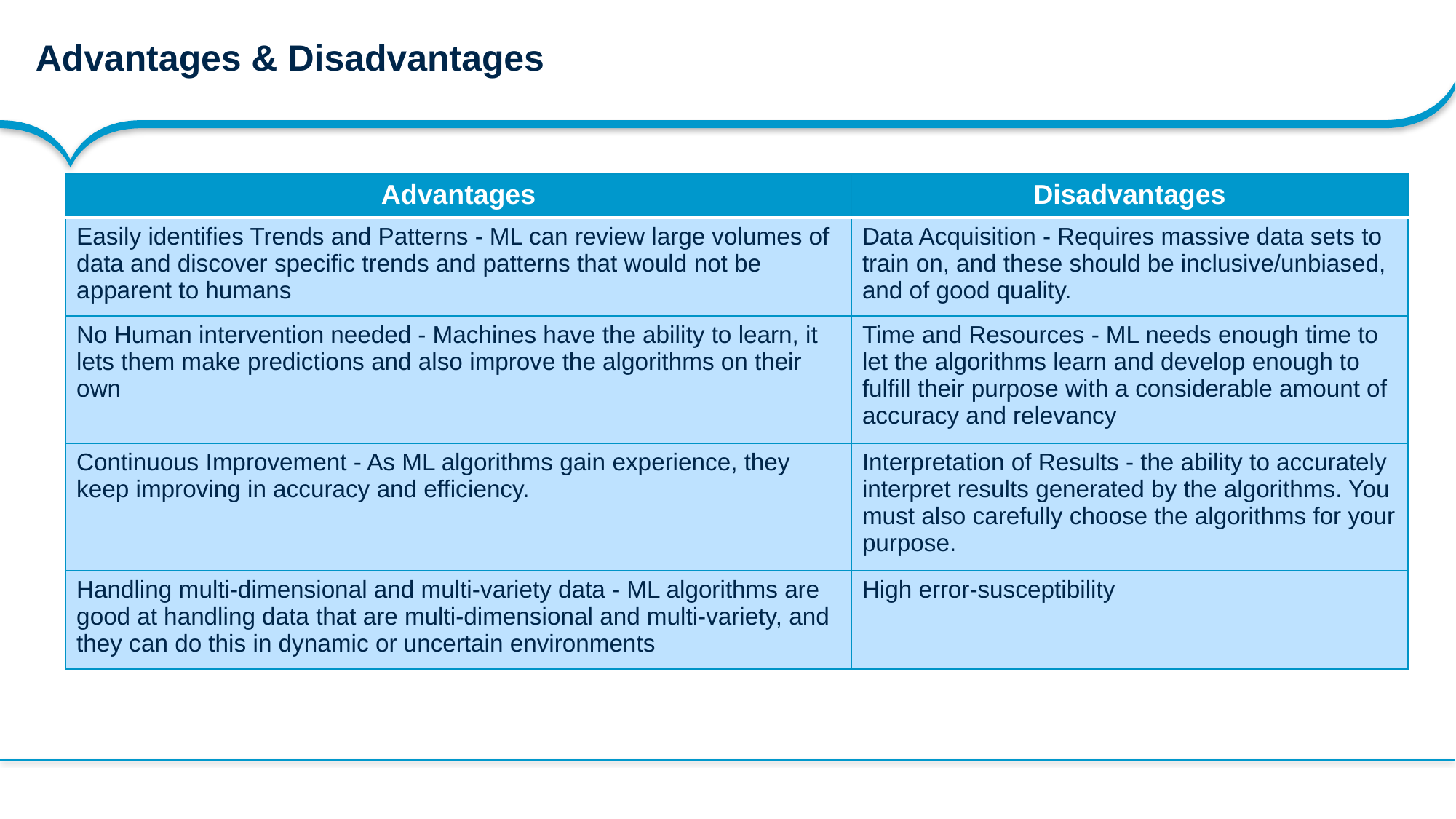

# Advantages & Disadvantages
| Advantages | Disadvantages |
| --- | --- |
| Easily identifies Trends and Patterns - ML can review large volumes of data and discover specific trends and patterns that would not be apparent to humans | Data Acquisition - Requires massive data sets to train on, and these should be inclusive/unbiased, and of good quality. |
| No Human intervention needed - Machines have the ability to learn, it lets them make predictions and also improve the algorithms on their own | Time and Resources - ML needs enough time to let the algorithms learn and develop enough to fulfill their purpose with a considerable amount of accuracy and relevancy |
| Continuous Improvement - As ML algorithms gain experience, they keep improving in accuracy and efficiency. | Interpretation of Results - the ability to accurately interpret results generated by the algorithms. You must also carefully choose the algorithms for your purpose. |
| Handling multi-dimensional and multi-variety data - ML algorithms are good at handling data that are multi-dimensional and multi-variety, and they can do this in dynamic or uncertain environments | High error-susceptibility |